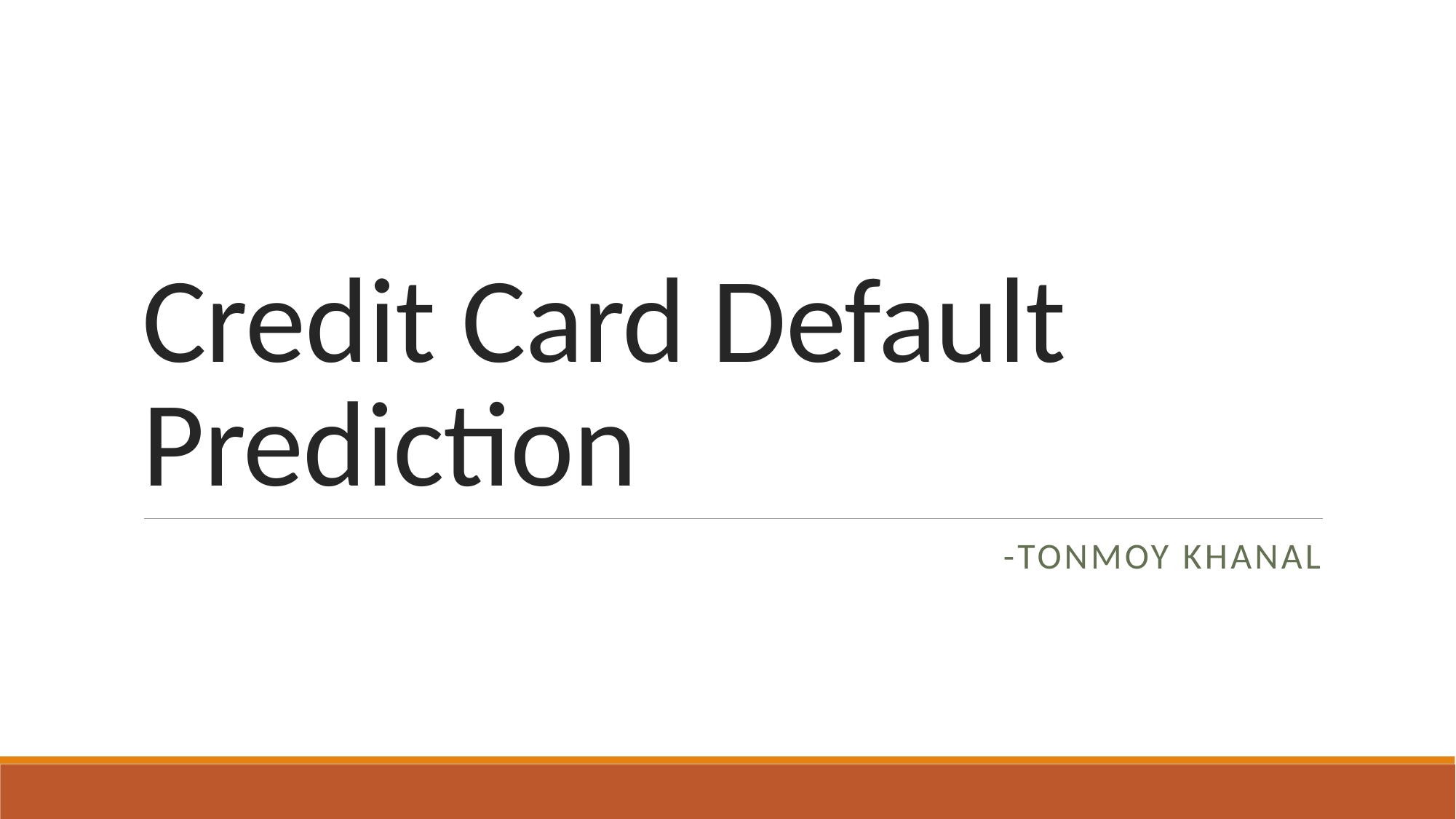

# Credit Card Default Prediction
-Tonmoy Khanal